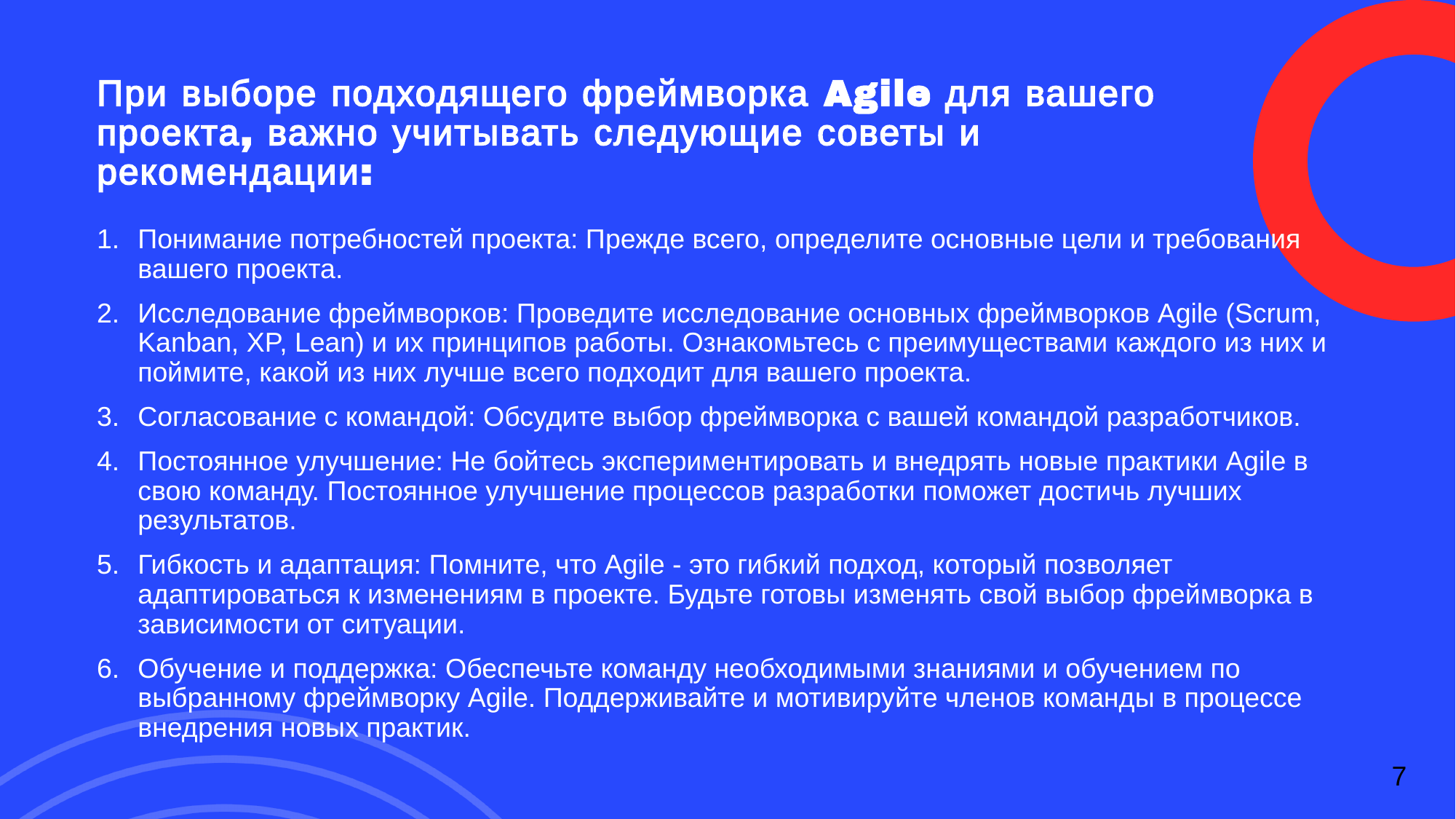

# При выборе подходящего фреймворка Agile для вашего проекта, важно учитывать следующие советы и рекомендации:
Понимание потребностей проекта: Прежде всего, определите основные цели и требования вашего проекта.
Исследование фреймворков: Проведите исследование основных фреймворков Agile (Scrum, Kanban, XP, Lean) и их принципов работы. Ознакомьтесь с преимуществами каждого из них и поймите, какой из них лучше всего подходит для вашего проекта.
Согласование с командой: Обсудите выбор фреймворка с вашей командой разработчиков.
Постоянное улучшение: Не бойтесь экспериментировать и внедрять новые практики Agile в свою команду. Постоянное улучшение процессов разработки поможет достичь лучших результатов.
Гибкость и адаптация: Помните, что Agile - это гибкий подход, который позволяет адаптироваться к изменениям в проекте. Будьте готовы изменять свой выбор фреймворка в зависимости от ситуации.
Обучение и поддержка: Обеспечьте команду необходимыми знаниями и обучением по выбранному фреймворку Agile. Поддерживайте и мотивируйте членов команды в процессе внедрения новых практик.
7